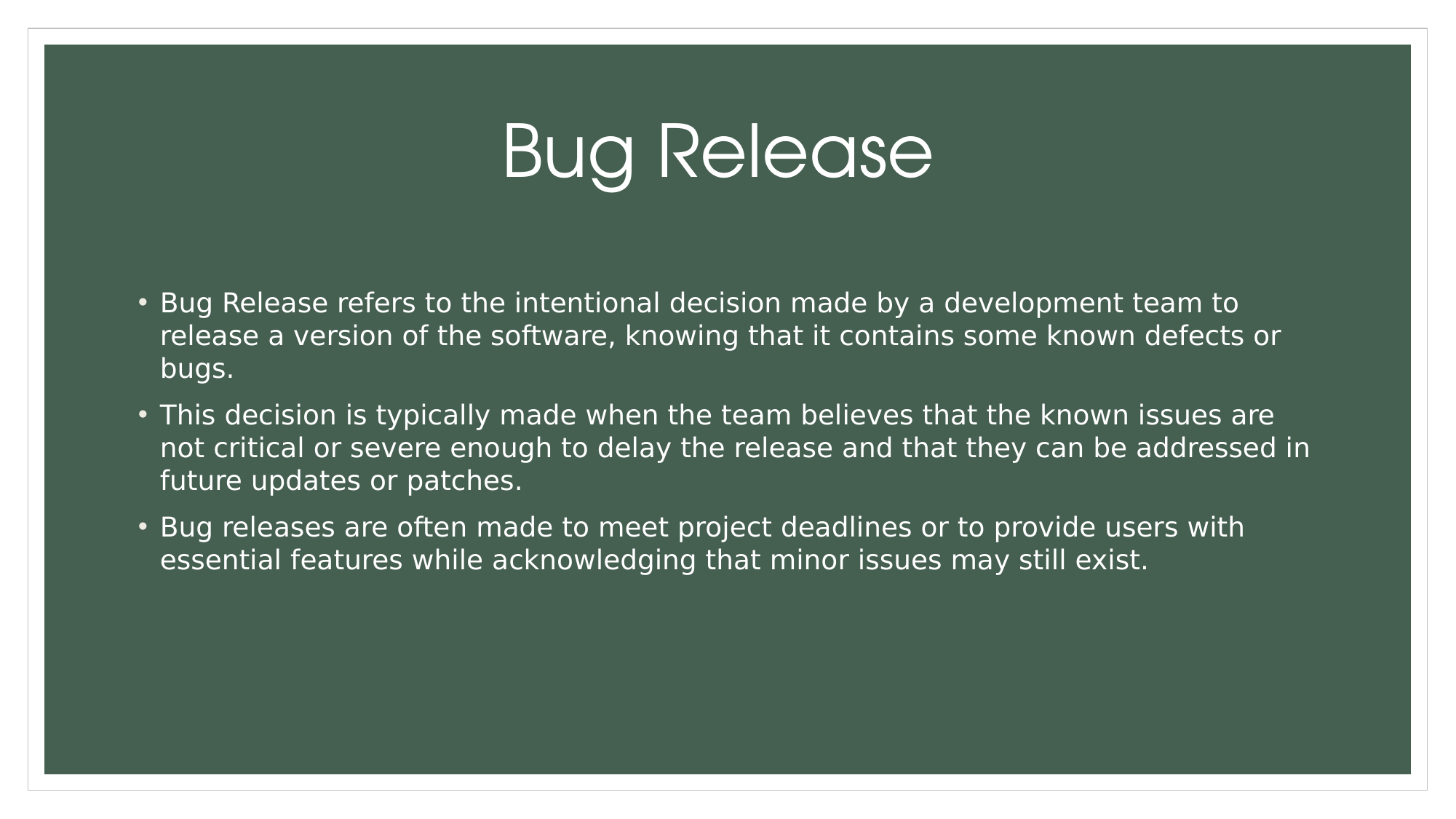

# Bug Release
Bug Release refers to the intentional decision made by a development team to release a version of the software, knowing that it contains some known defects or bugs.
This decision is typically made when the team believes that the known issues are not critical or severe enough to delay the release and that they can be addressed in future updates or patches.
Bug releases are often made to meet project deadlines or to provide users with essential features while acknowledging that minor issues may still exist.